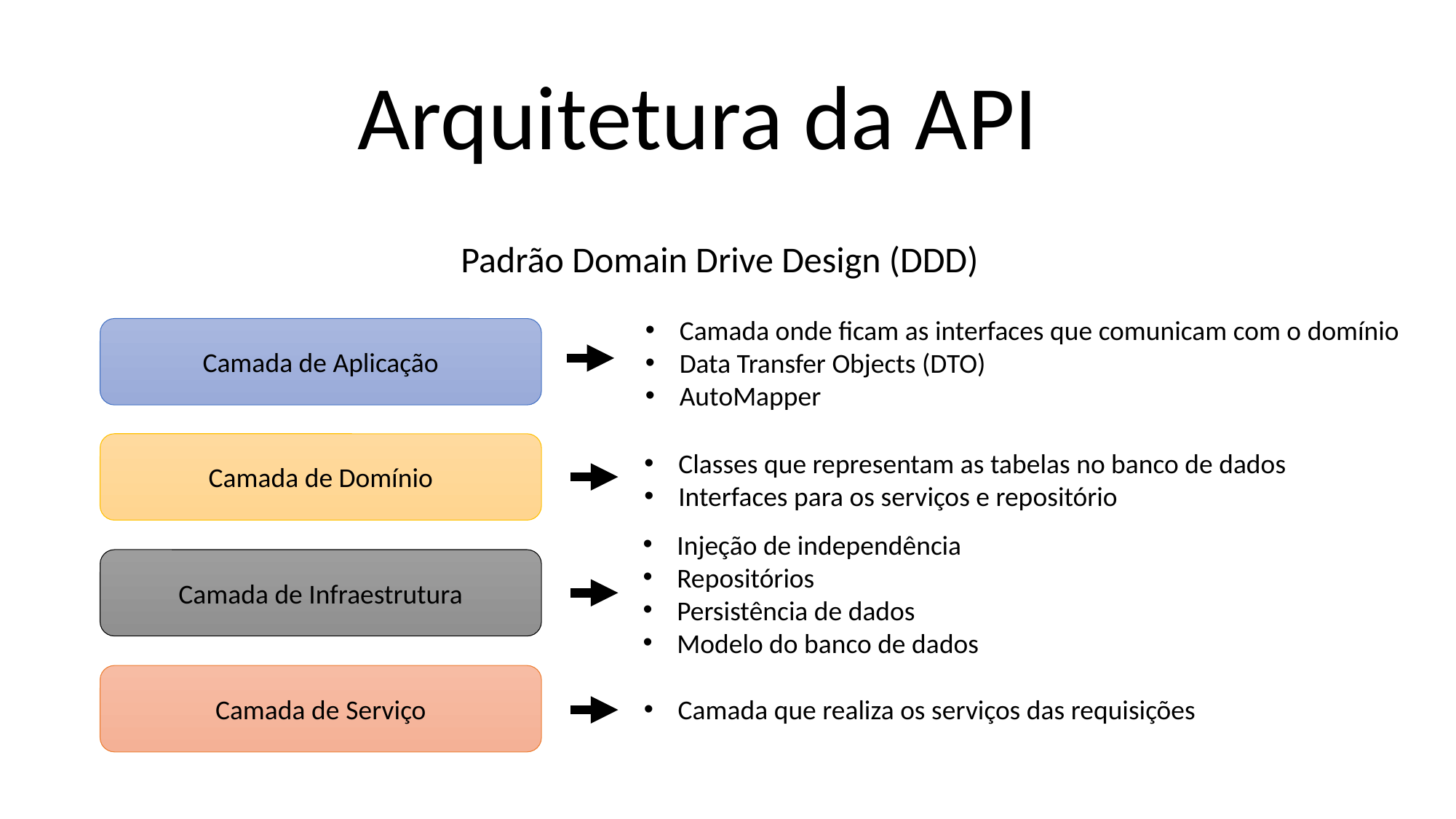

# Arquitetura da API
Padrão Domain Drive Design (DDD)
Camada onde ficam as interfaces que comunicam com o domínio
Data Transfer Objects (DTO)
AutoMapper

Camada de Aplicação
Camada de Domínio
Classes que representam as tabelas no banco de dados
Interfaces para os serviços e repositório
Injeção de independência
Repositórios
Persistência de dados
Modelo do banco de dados
Camada de Infraestrutura
Camada de Serviço
Camada que realiza os serviços das requisições